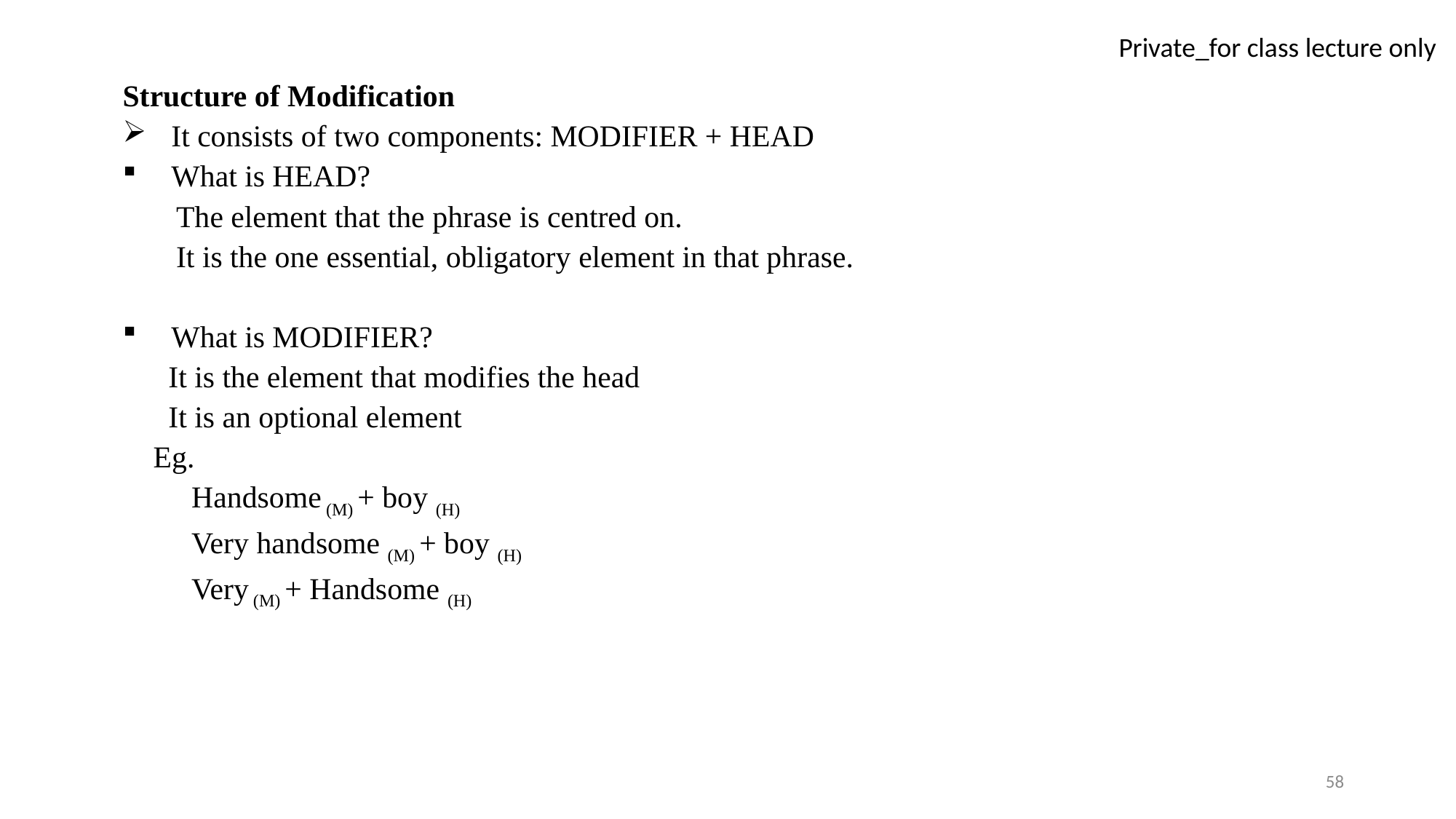

Structure of Modification
 It consists of two components: MODIFIER + HEAD
 What is HEAD?
       The element that the phrase is centred on.
       It is the one essential, obligatory element in that phrase.

 What is MODIFIER?
      It is the element that modifies the head
      It is an optional element
    Eg.
         Handsome (M) + boy (H)
         Very handsome (M) + boy (H)
         Very (M) + Handsome (H)
58